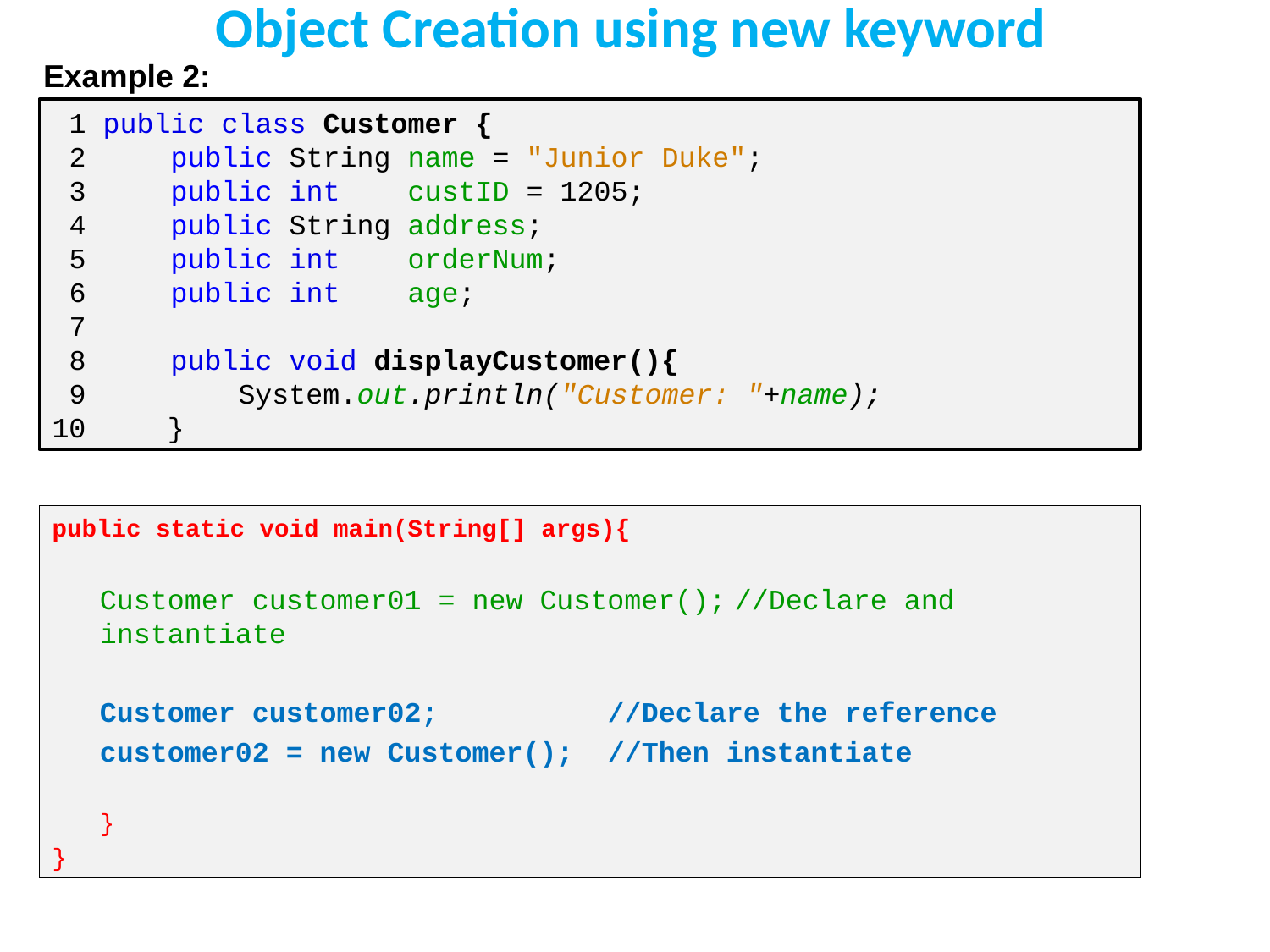

# Object Creation using new keyword
Example 2:
 1 public class Customer {
 2     public String name = "Junior Duke";
 3     public int    custID = 1205;
 4     public String address;
 5     public int    orderNum;
 6     public int    age;
 7
 8     public void displayCustomer(){
 9         System.out.println("Customer: "+name);
    }
public static void main(String[] args){

	Customer customer01 = new Customer();	//Declare and instantiate

	Customer customer02;		//Declare the reference
	customer02 = new Customer();	//Then instantiate

	}
}